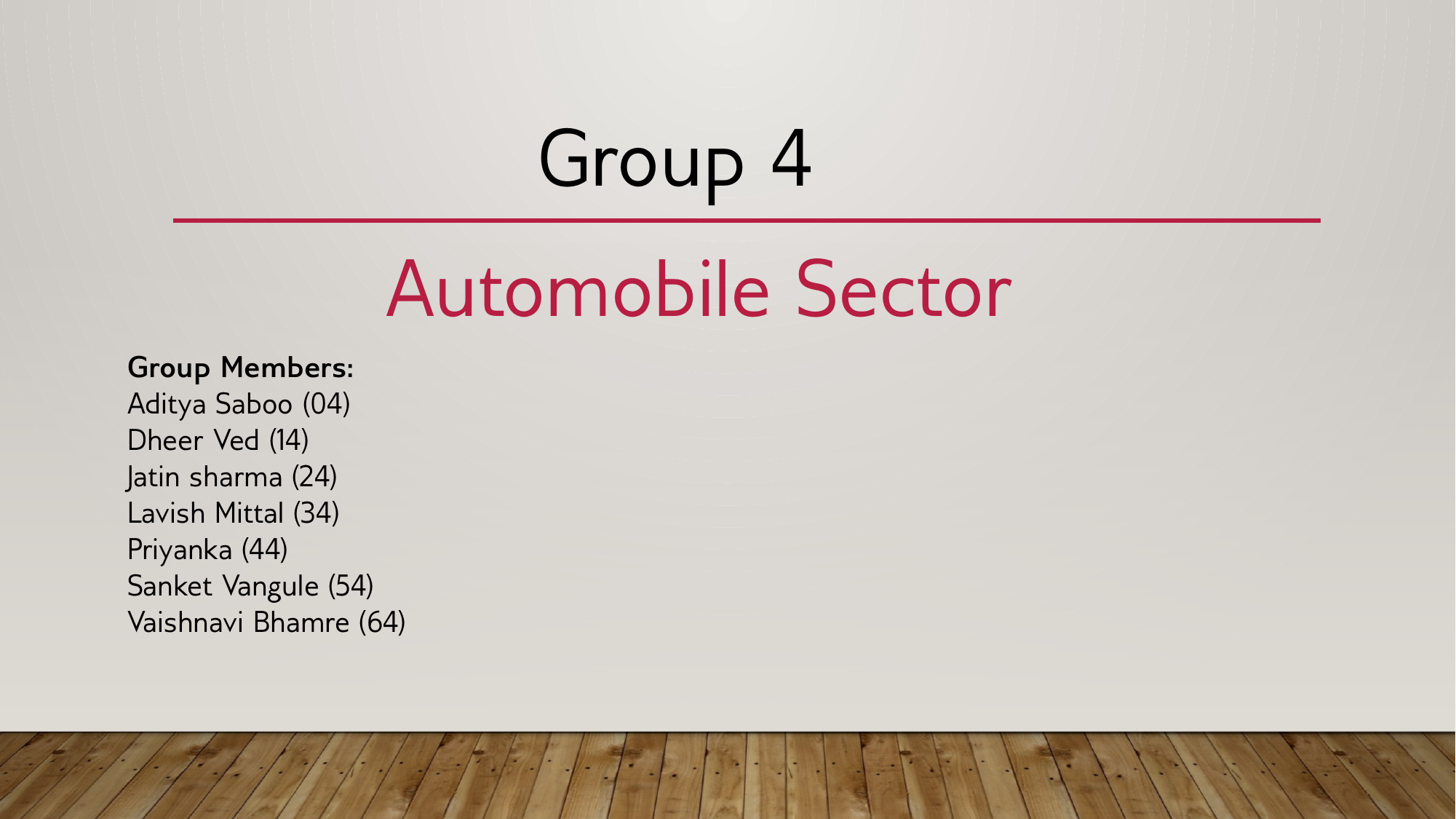

Group 4
Automobile Sector
Group Members:
Aditya Saboo (04)
Dheer Ved (14)
Jatin sharma (24)
Lavish Mittal (34)
Priyanka (44)
Sanket Vangule (54)
Vaishnavi Bhamre (64)